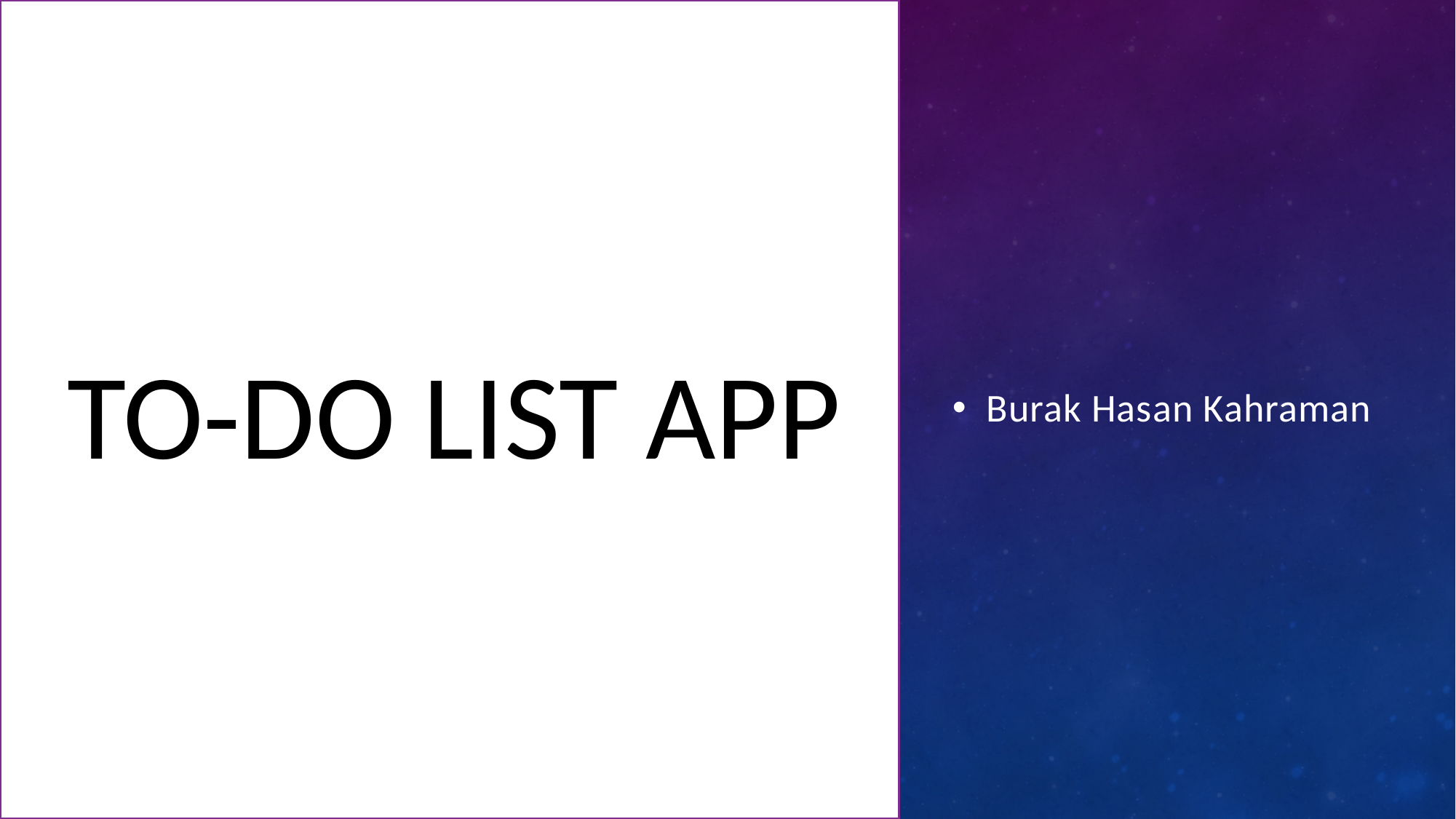

Burak Hasan Kahraman
# To-Do lıst app